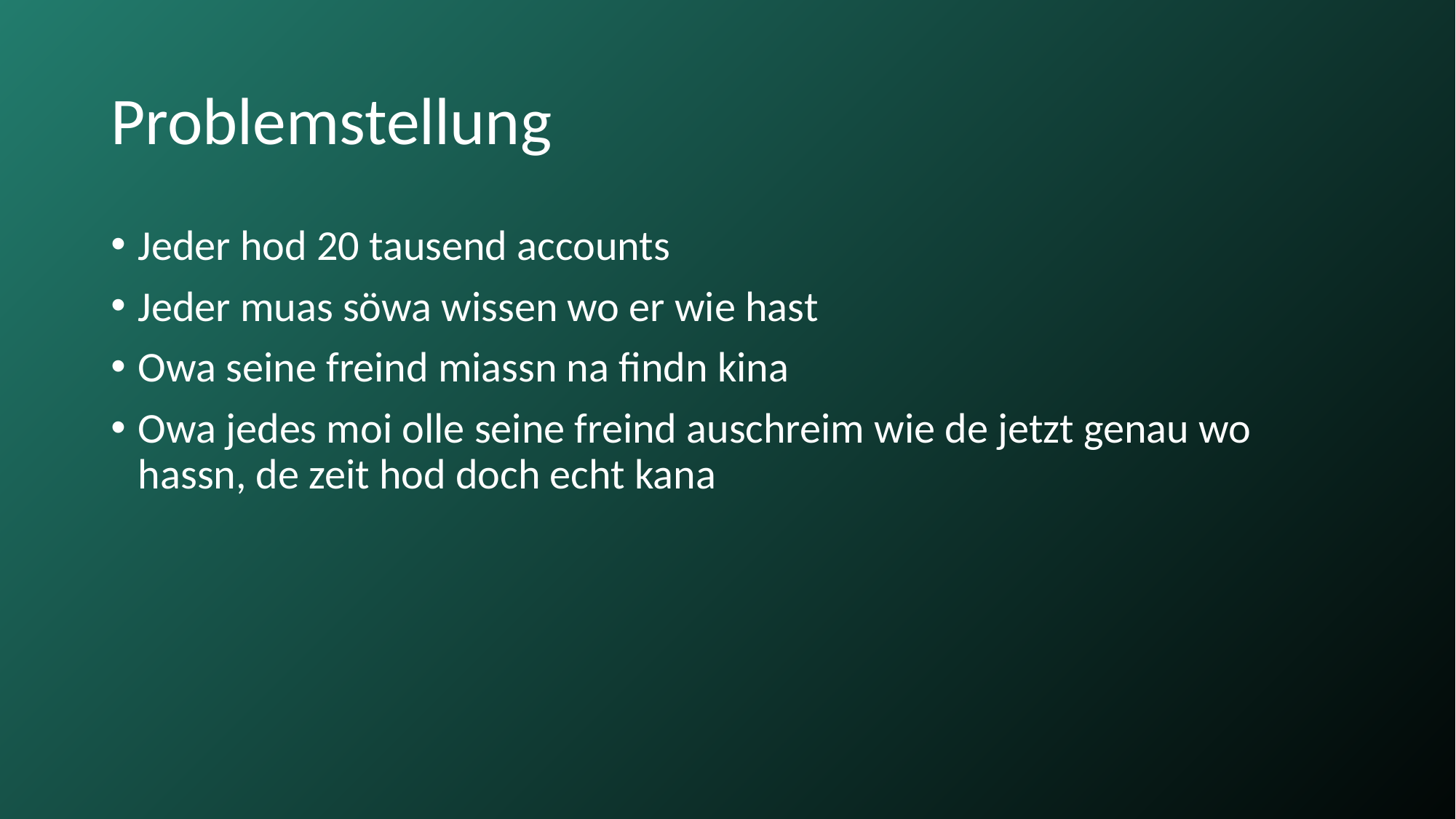

# Problemstellung
Jeder hod 20 tausend accounts
Jeder muas söwa wissen wo er wie hast
Owa seine freind miassn na findn kina
Owa jedes moi olle seine freind auschreim wie de jetzt genau wo hassn, de zeit hod doch echt kana